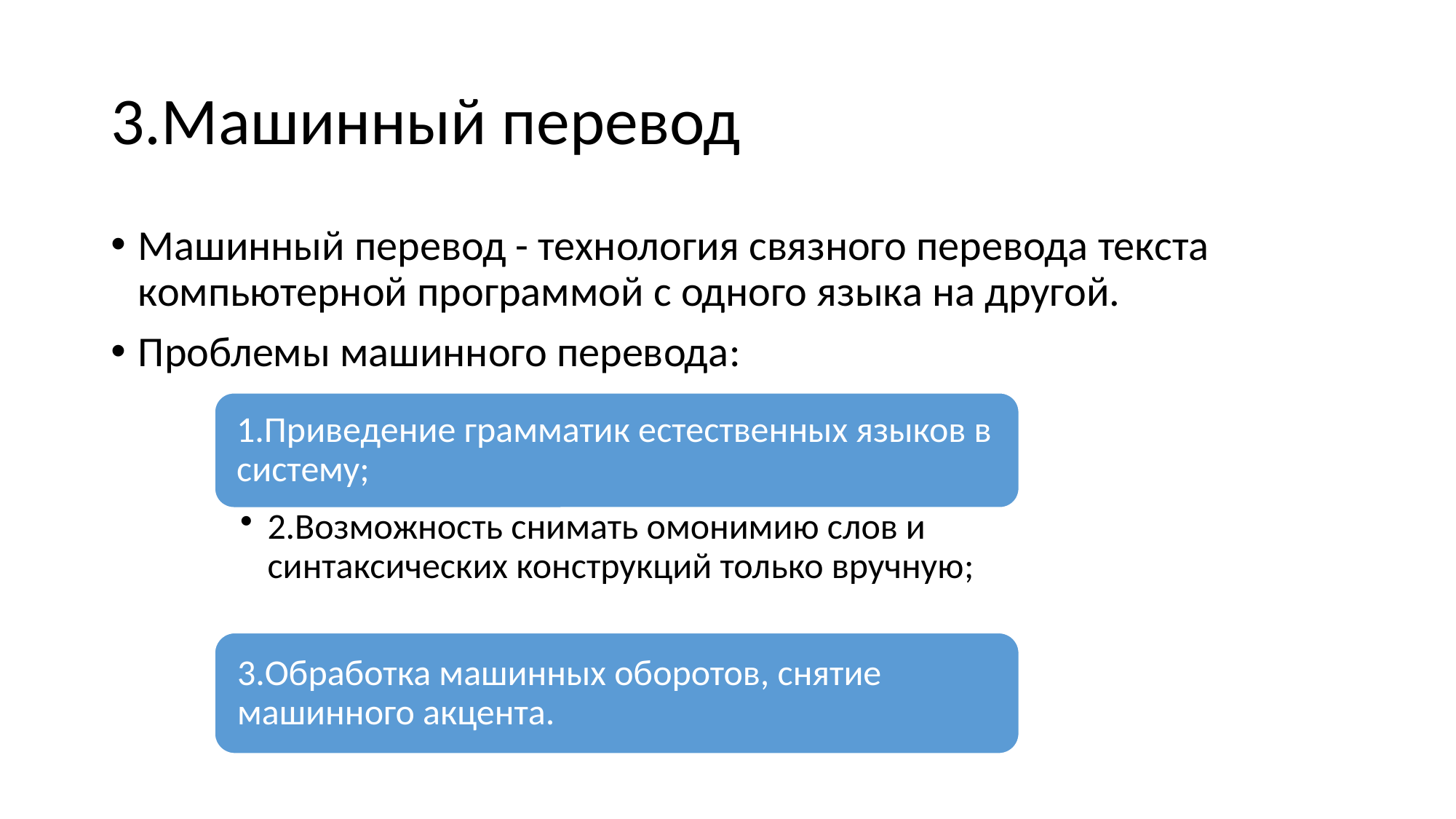

# 3.Машинный перевод
Машинный перевод - технология связного перевода текста компьютерной программой с одного языка на другой.
Проблемы машинного перевода:

1.Приведение грамматик естественных языков в систему;
2.Возможность снимать омонимию слов и синтаксических конструкций только вручную;
3.Обработка машинных оборотов, снятие машинного акцента.